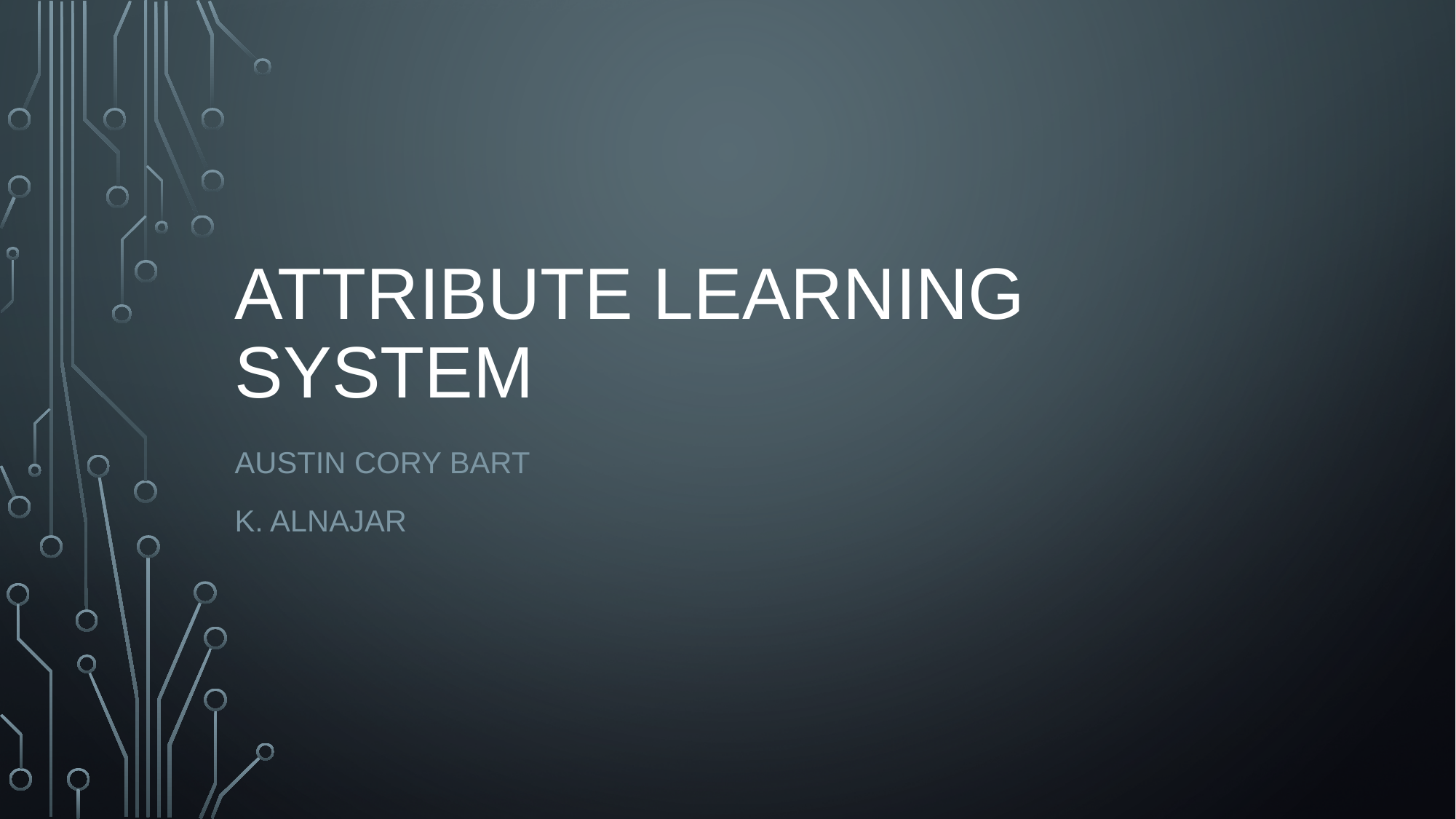

# Attribute Learning System
Austin Cory Bart
K. Alnajar